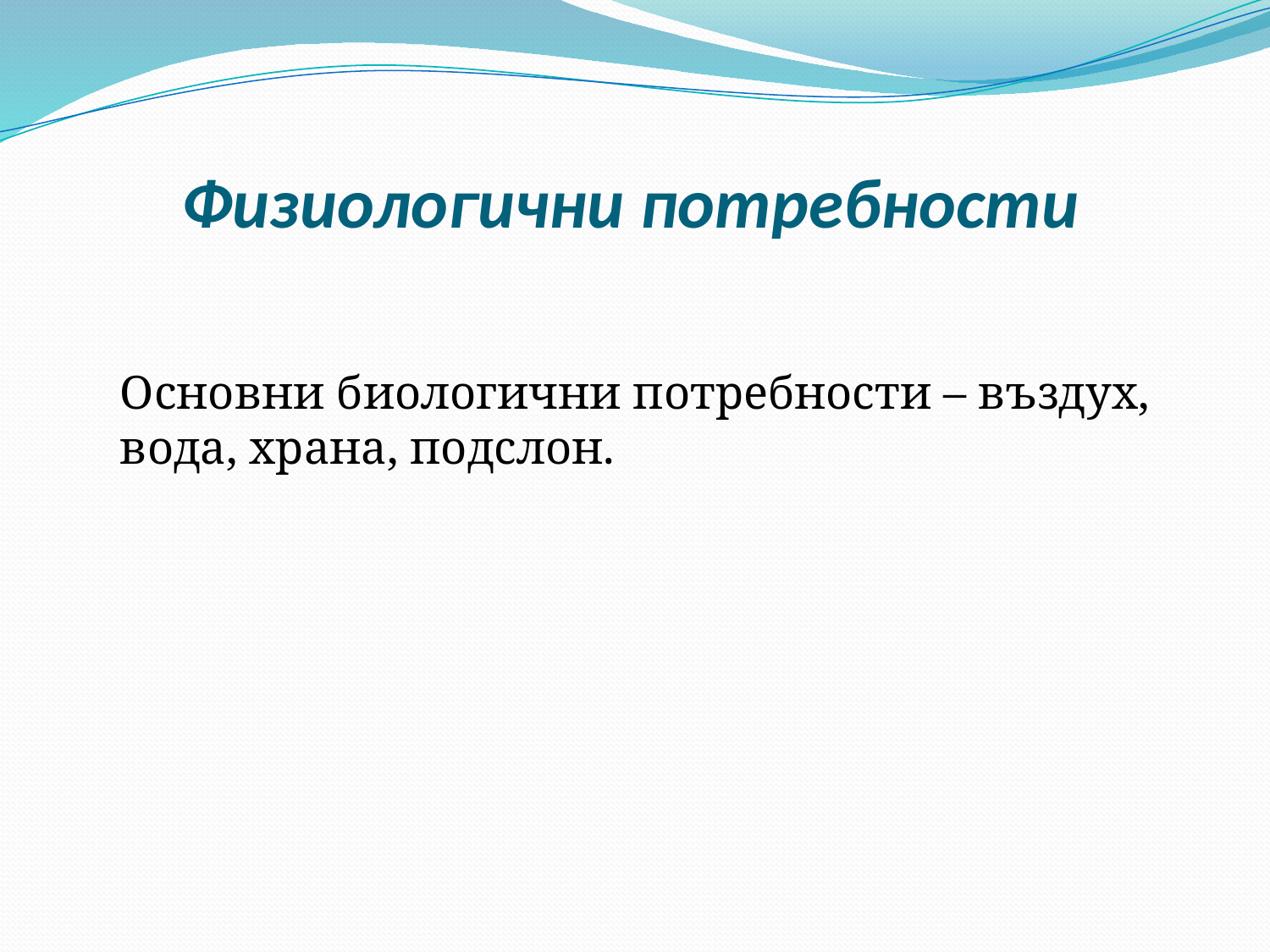

# Физиологични потребности
	Основни биологични потребности – въздух, вода, храна, подслон.